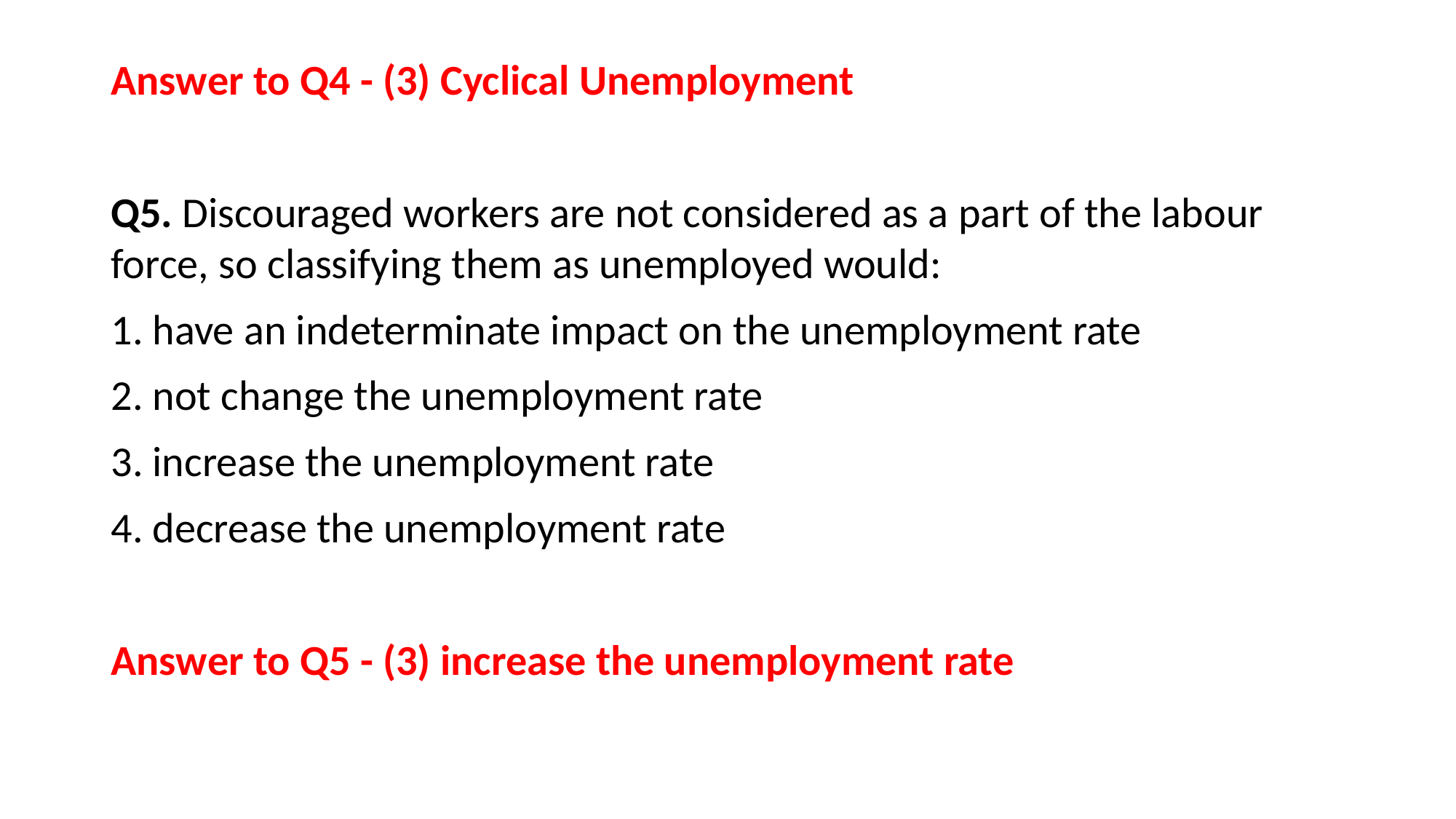

Answer to Q4 - (3) Cyclical Unemployment

Q5. Discouraged workers are not considered as a part of the labour force, so classifying them as unemployed would:
 have an indeterminate impact on the unemployment rate
 not change the unemployment rate
 increase the unemployment rate
 decrease the unemployment rate

Answer to Q5 - (3) increase the unemployment rate